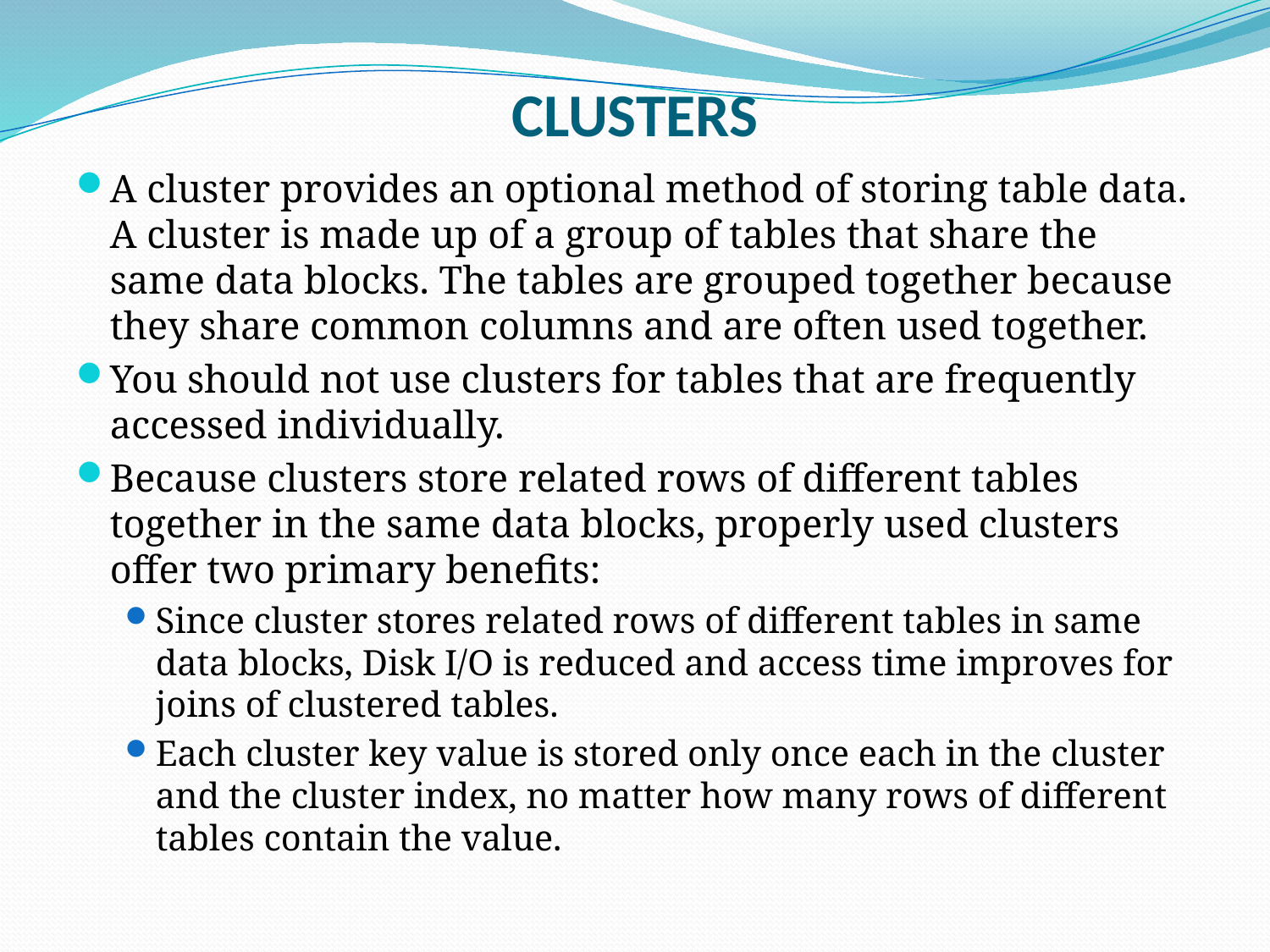

# CLUSTERS
A cluster provides an optional method of storing table data. A cluster is made up of a group of tables that share the same data blocks. The tables are grouped together because they share common columns and are often used together.
You should not use clusters for tables that are frequently accessed individually.
Because clusters store related rows of different tables together in the same data blocks, properly used clusters offer two primary benefits:
Since cluster stores related rows of different tables in same data blocks, Disk I/O is reduced and access time improves for joins of clustered tables.
Each cluster key value is stored only once each in the cluster and the cluster index, no matter how many rows of different tables contain the value.